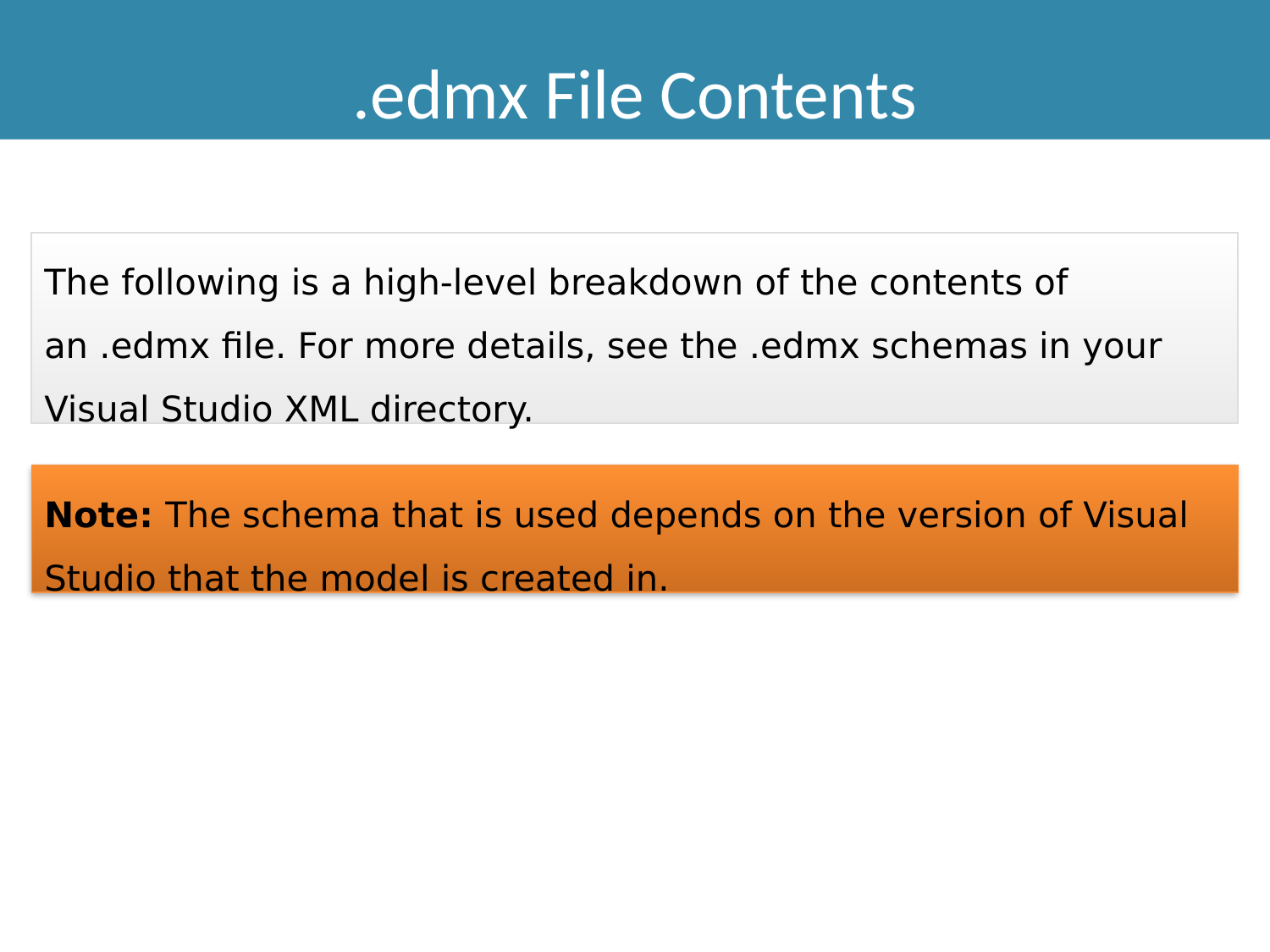

.edmx File Contents
The following is a high-level breakdown of the contents of an .edmx file. For more details, see the .edmx schemas in your Visual Studio XML directory.
Note: The schema that is used depends on the version of Visual Studio that the model is created in.